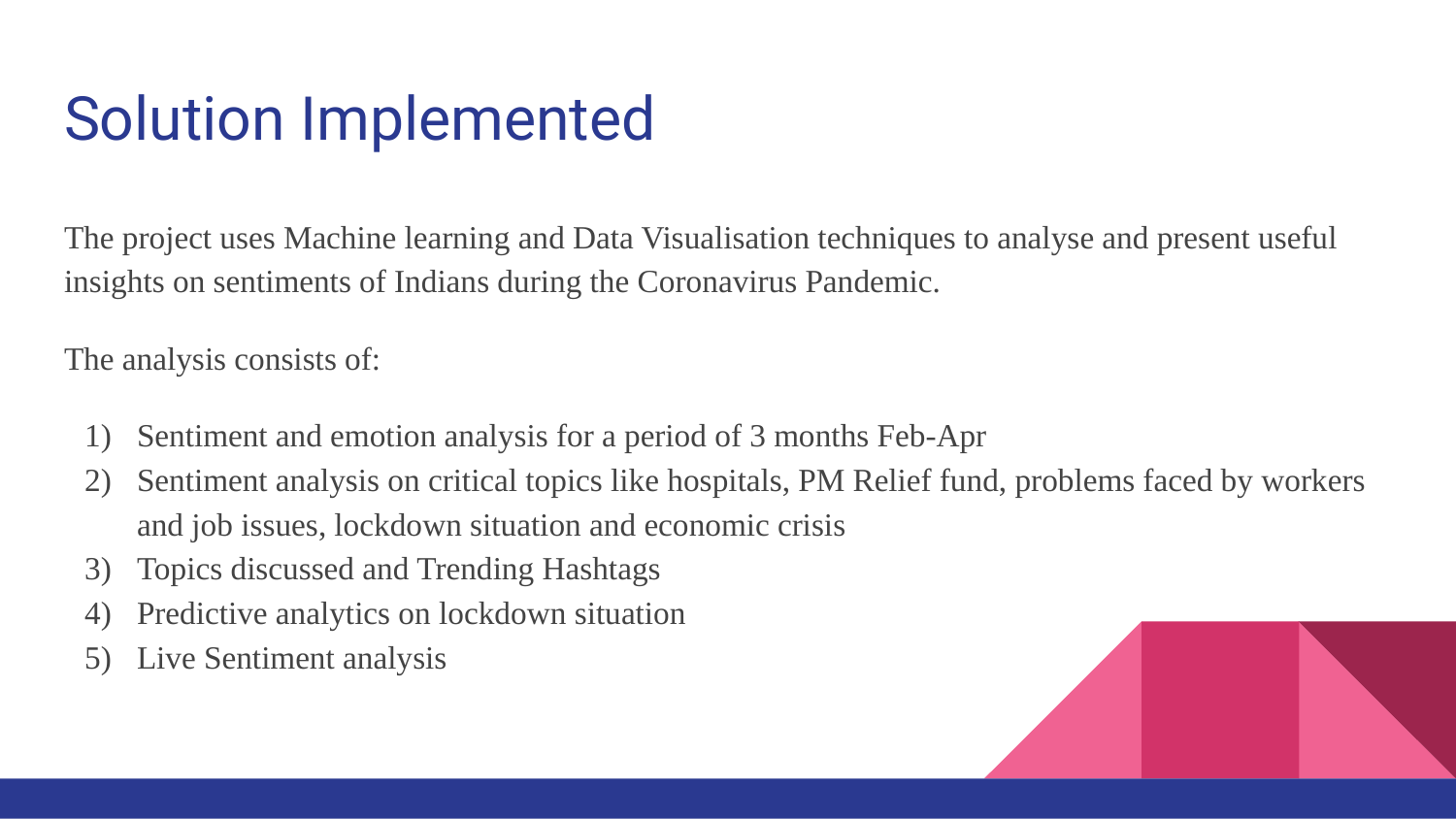

# Solution Implemented
The project uses Machine learning and Data Visualisation techniques to analyse and present useful insights on sentiments of Indians during the Coronavirus Pandemic.
The analysis consists of:
Sentiment and emotion analysis for a period of 3 months Feb-Apr
Sentiment analysis on critical topics like hospitals, PM Relief fund, problems faced by workers and job issues, lockdown situation and economic crisis
Topics discussed and Trending Hashtags
Predictive analytics on lockdown situation
Live Sentiment analysis